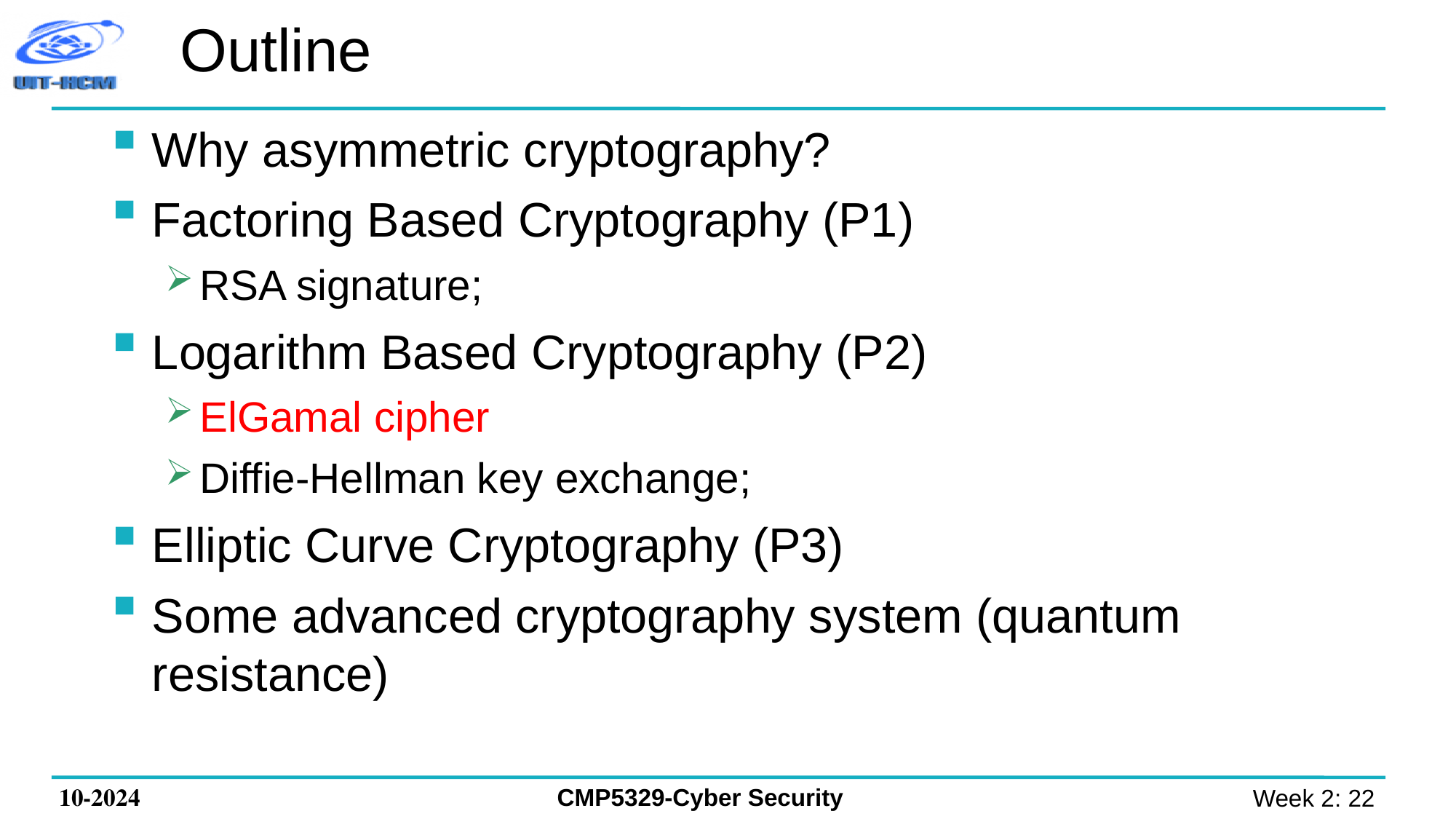

# Outline
Why asymmetric cryptography?
Factoring Based Cryptography (P1)
RSA signature;
Logarithm Based Cryptography (P2)
ElGamal cipher
Diffie-Hellman key exchange;
Elliptic Curve Cryptography (P3)
Some advanced cryptography system (quantum resistance)